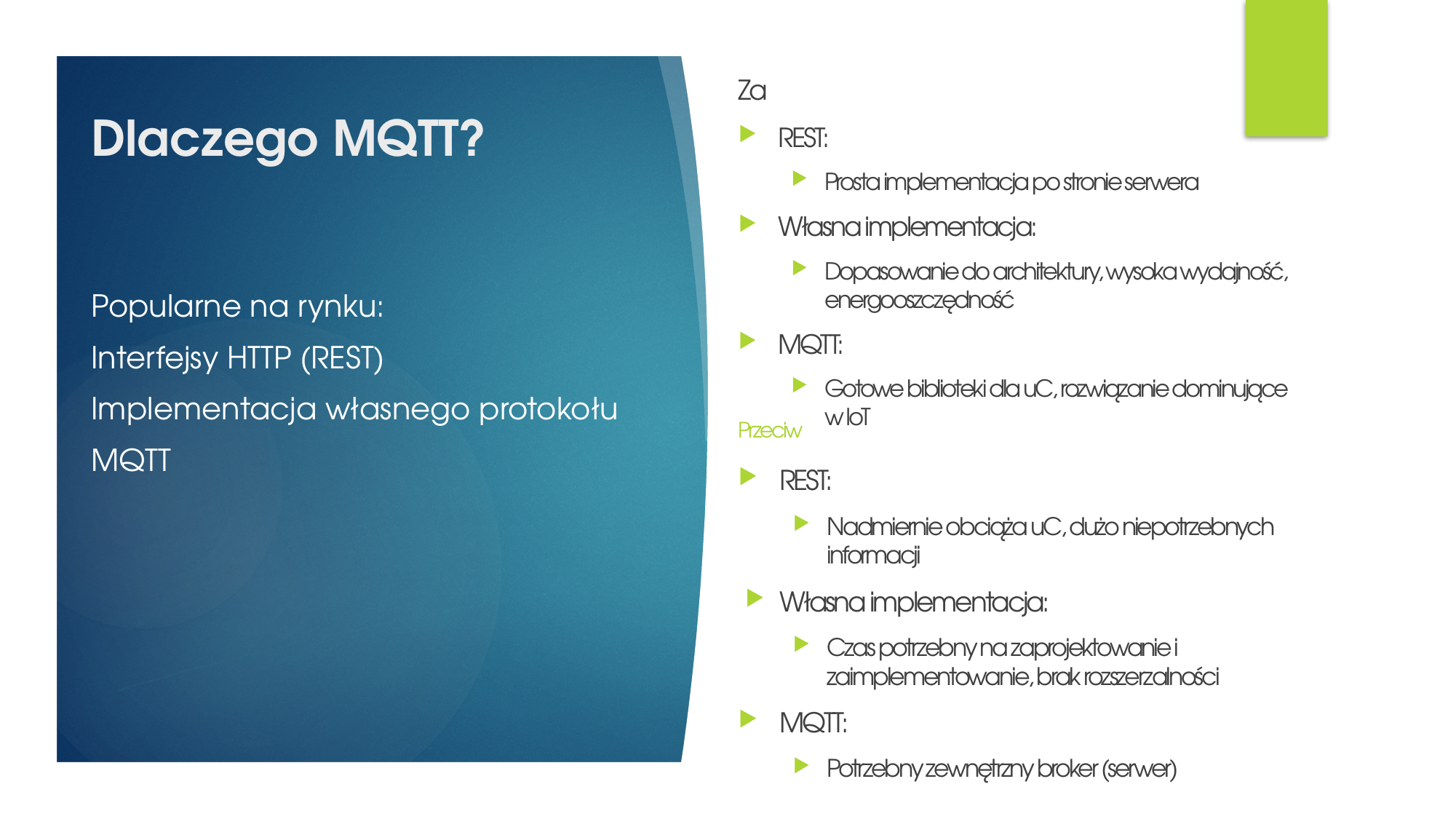

Za
# Dlaczego MQTT?
REST:
Prosta implementacja po stronie serwera
Własna implementacja:
Dopasowanie do architektury, wysoka wydajność, energooszczędność
MQTT:
Gotowe biblioteki dla uC, rozwiązanie dominujące w IoT
Popularne na rynku:
Interfejsy HTTP (REST)
Implementacja własnego protokołu
MQTT
Przeciw
REST:
Nadmiernie obciąża uC, dużo niepotrzebnych informacji
Własna implementacja:
Czas potrzebny na zaprojektowanie i zaimplementowanie, brak rozszerzalności
MQTT:
Potrzebny zewnętrzny broker (serwer)